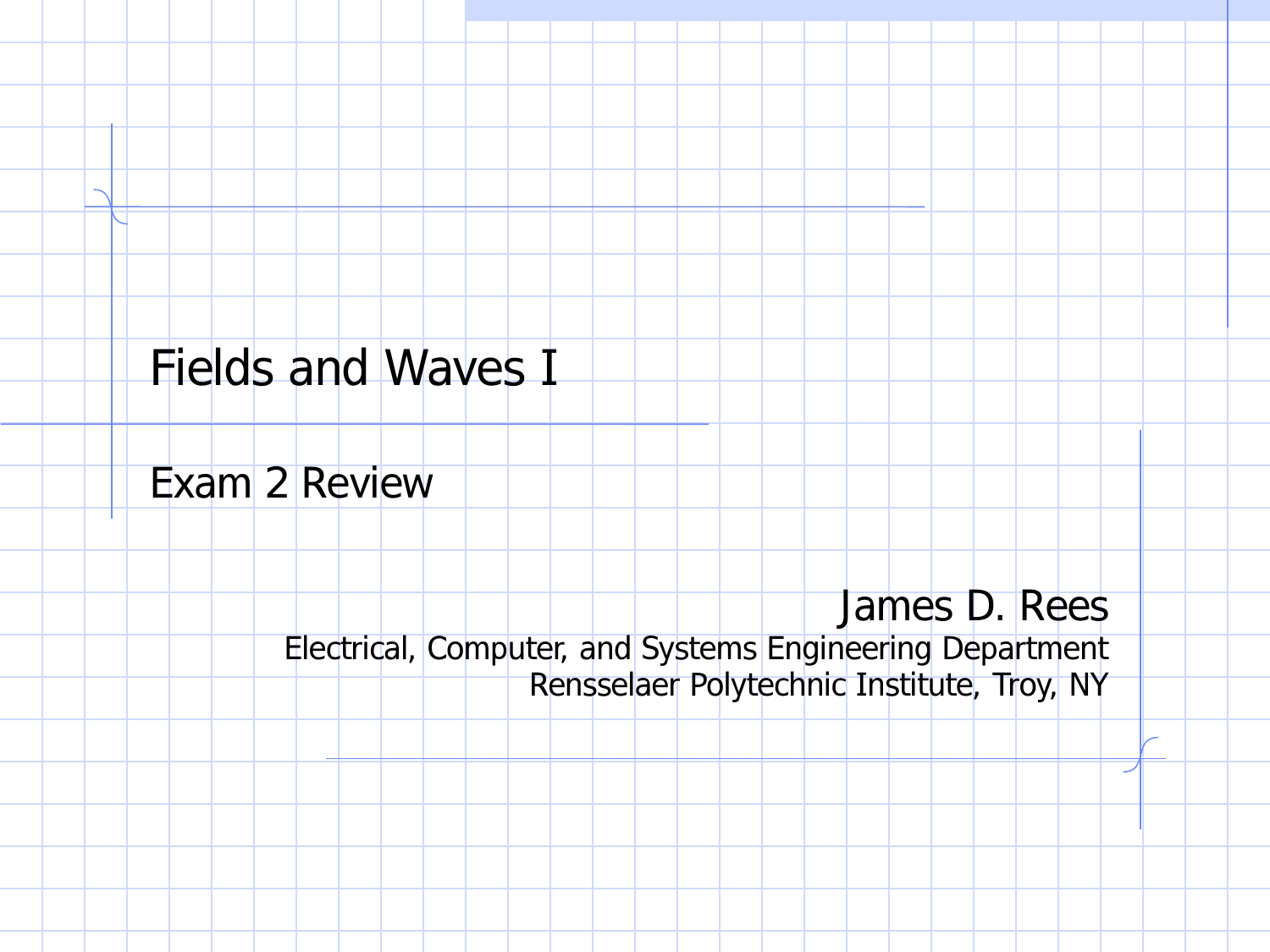

# Fields and Waves I
Exam 2 Review

James D. Rees
Electrical, Computer, and Systems Engineering Department
Rensselaer Polytechnic Institute, Troy, NY